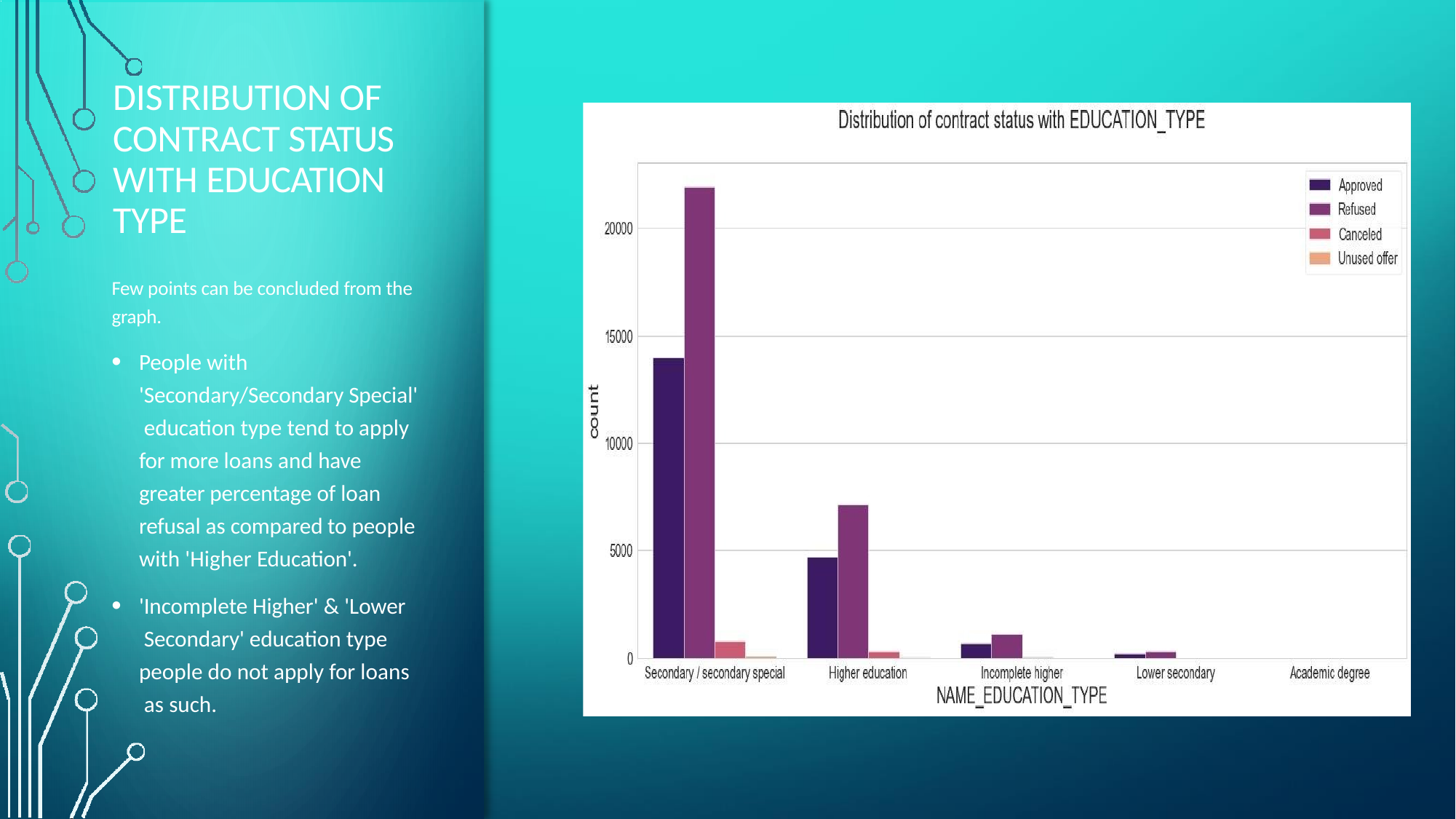

# DISTRIBUTION OF  CONTRACT STATUS  WITH EDUCATION  TYPE
Few points can be concluded from the  graph.
People with  'Secondary/Secondary Special'  education type tend to apply  for more loans and have  greater percentage of loan  refusal as compared to people  with 'Higher Education'.
'Incomplete Higher' & 'Lower  Secondary' education type  people do not apply for loans  as such.